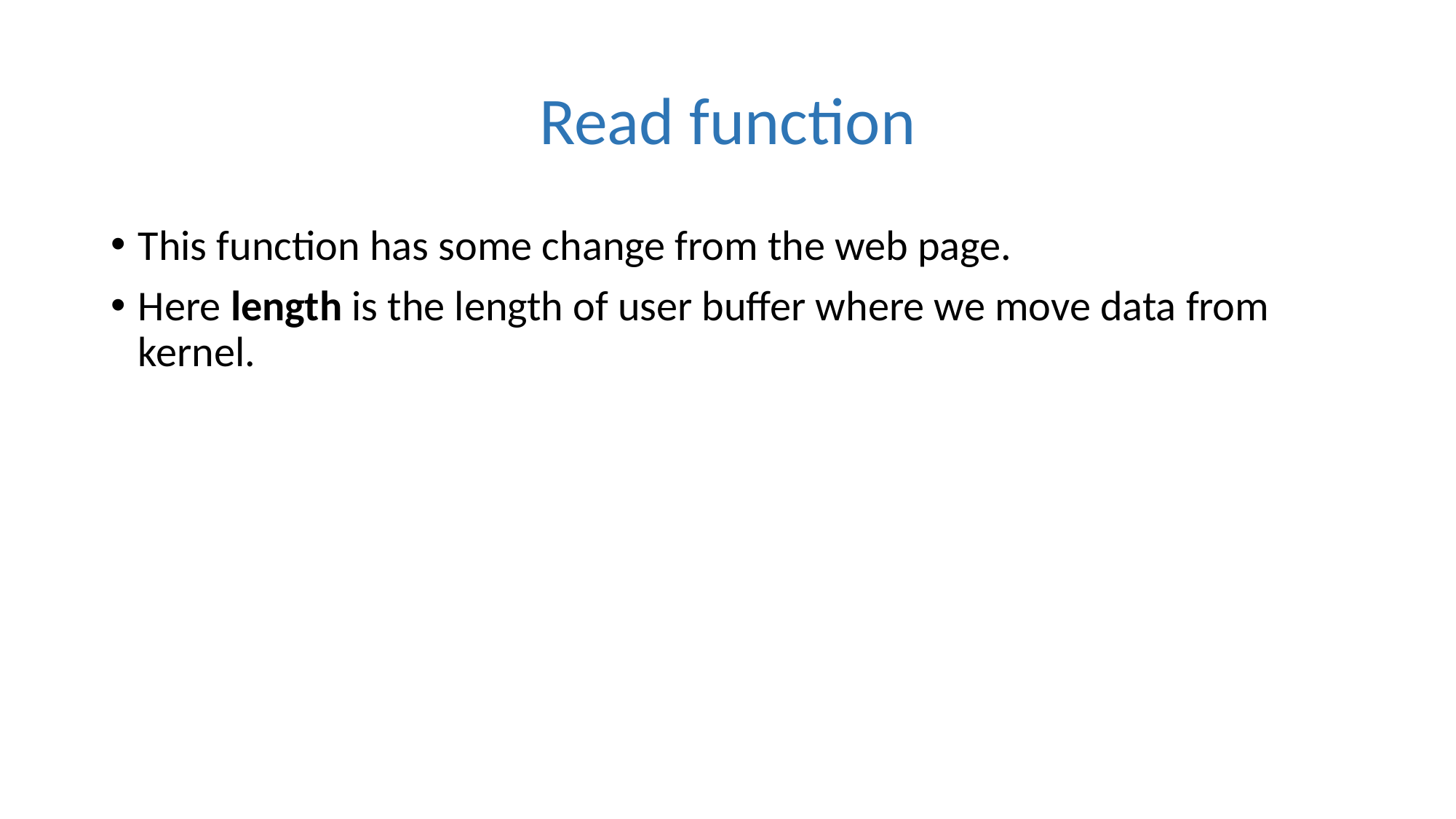

# Read function
This function has some change from the web page.
Here length is the length of user buffer where we move data from kernel.